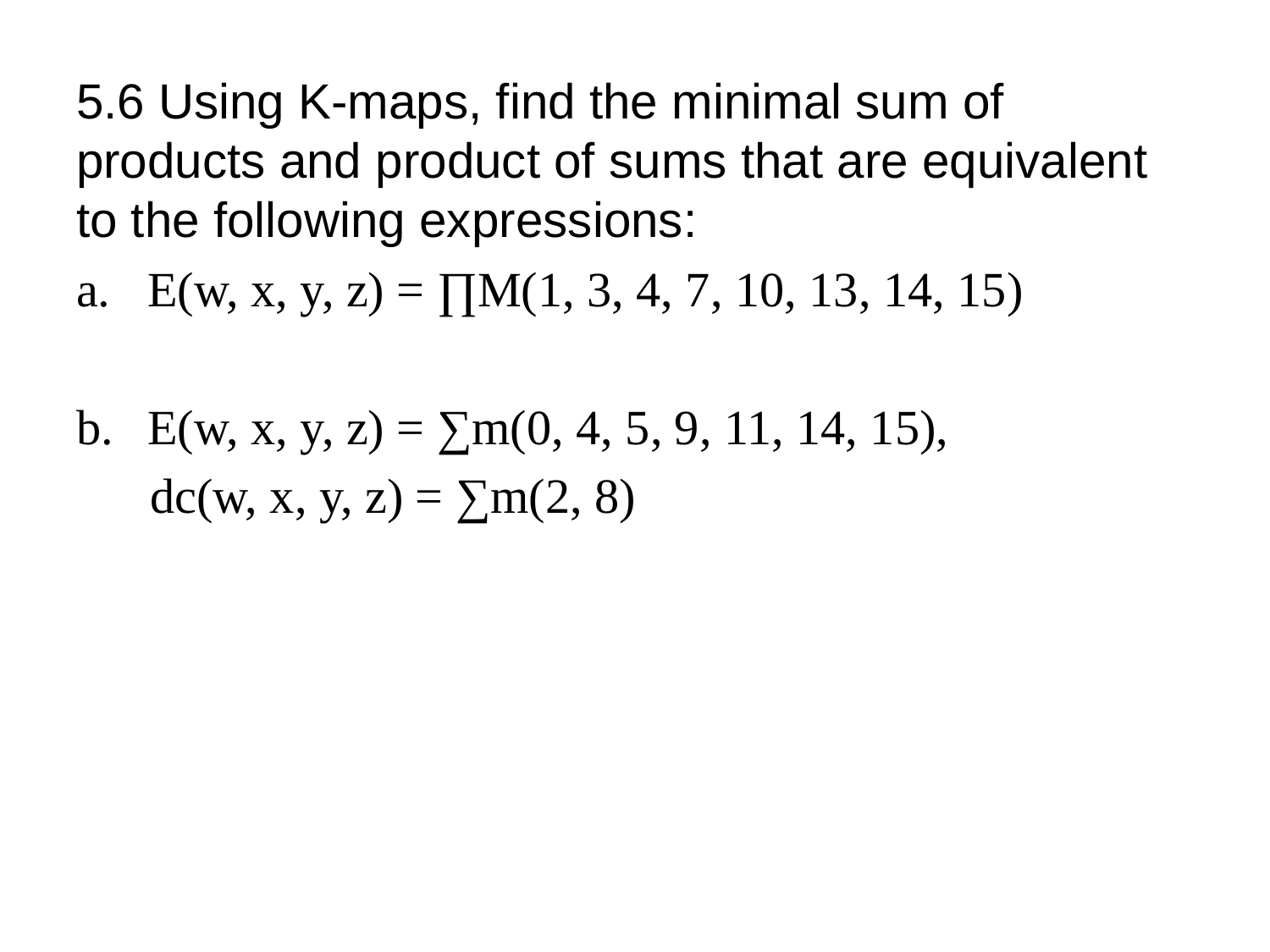

5.6 Using K-maps, find the minimal sum of products and product of sums that are equivalent to the following expressions:
E(w, x, y, z) = ∏M(1, 3, 4, 7, 10, 13, 14, 15)

E(w, x, y, z) = ∑m(0, 4, 5, 9, 11, 14, 15),
      dc(w, x, y, z) = ∑m(2, 8)